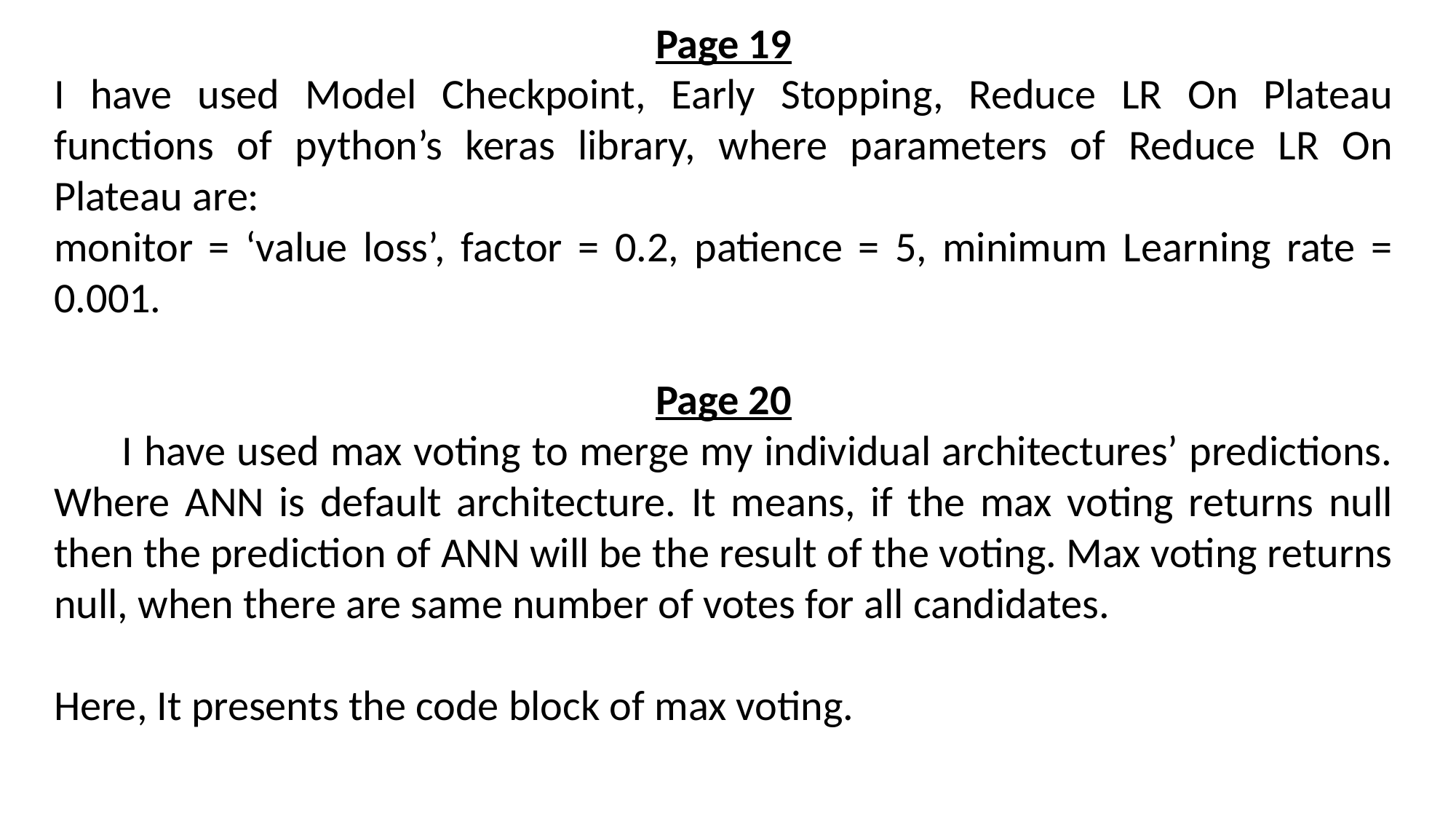

Page 19
I have used Model Checkpoint, Early Stopping, Reduce LR On Plateau functions of python’s keras library, where parameters of Reduce LR On Plateau are:
monitor = ‘value loss’, factor = 0.2, patience = 5, minimum Learning rate = 0.001.

Page 20
      I have used max voting to merge my individual architectures’ predictions. Where ANN is default architecture. It means, if the max voting returns null then the prediction of ANN will be the result of the voting. Max voting returns null, when there are same number of votes for all candidates.

Here, It presents the code block of max voting.